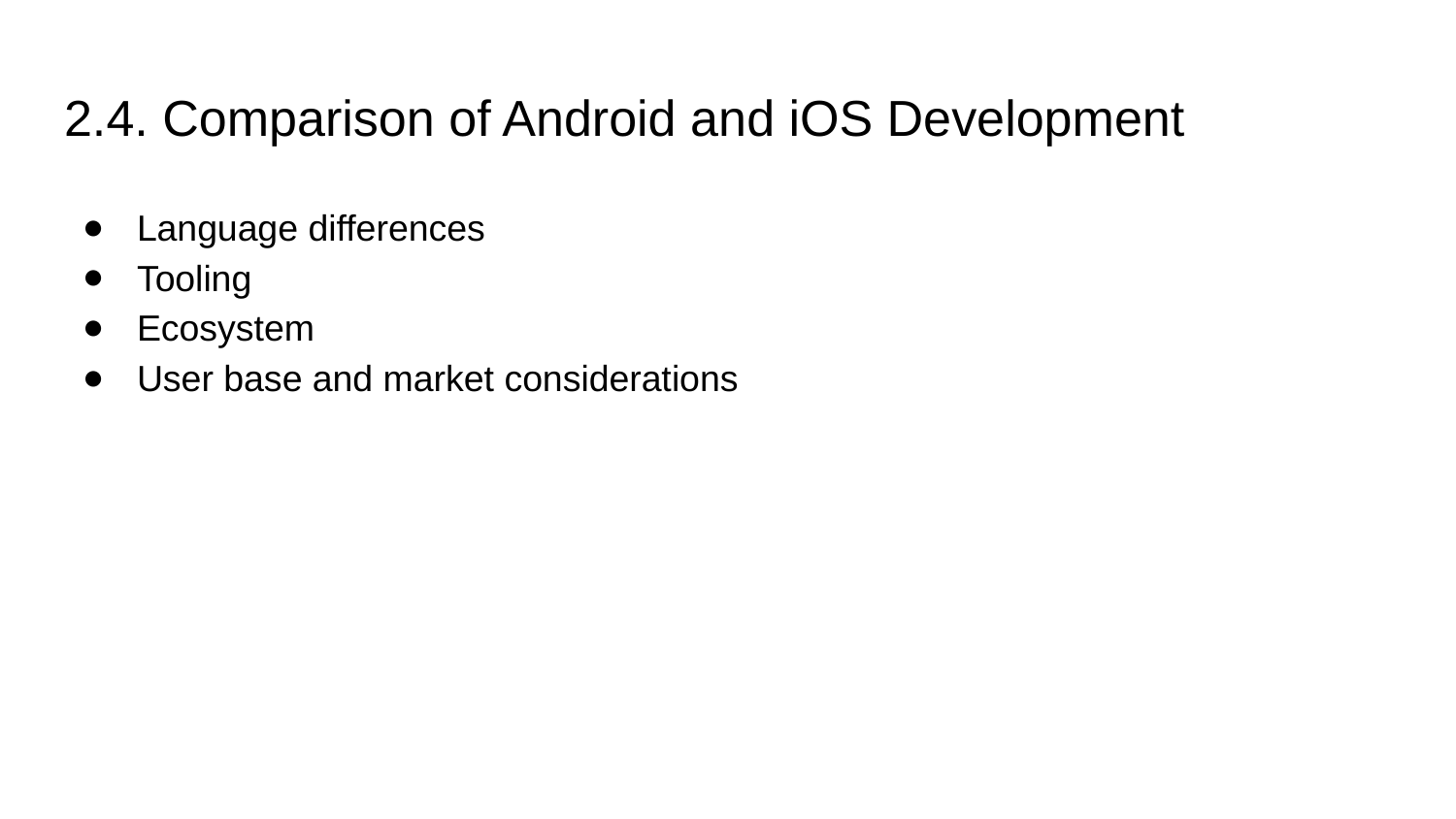

# 2.4. Comparison of Android and iOS Development
Language differences
Tooling
Ecosystem
User base and market considerations